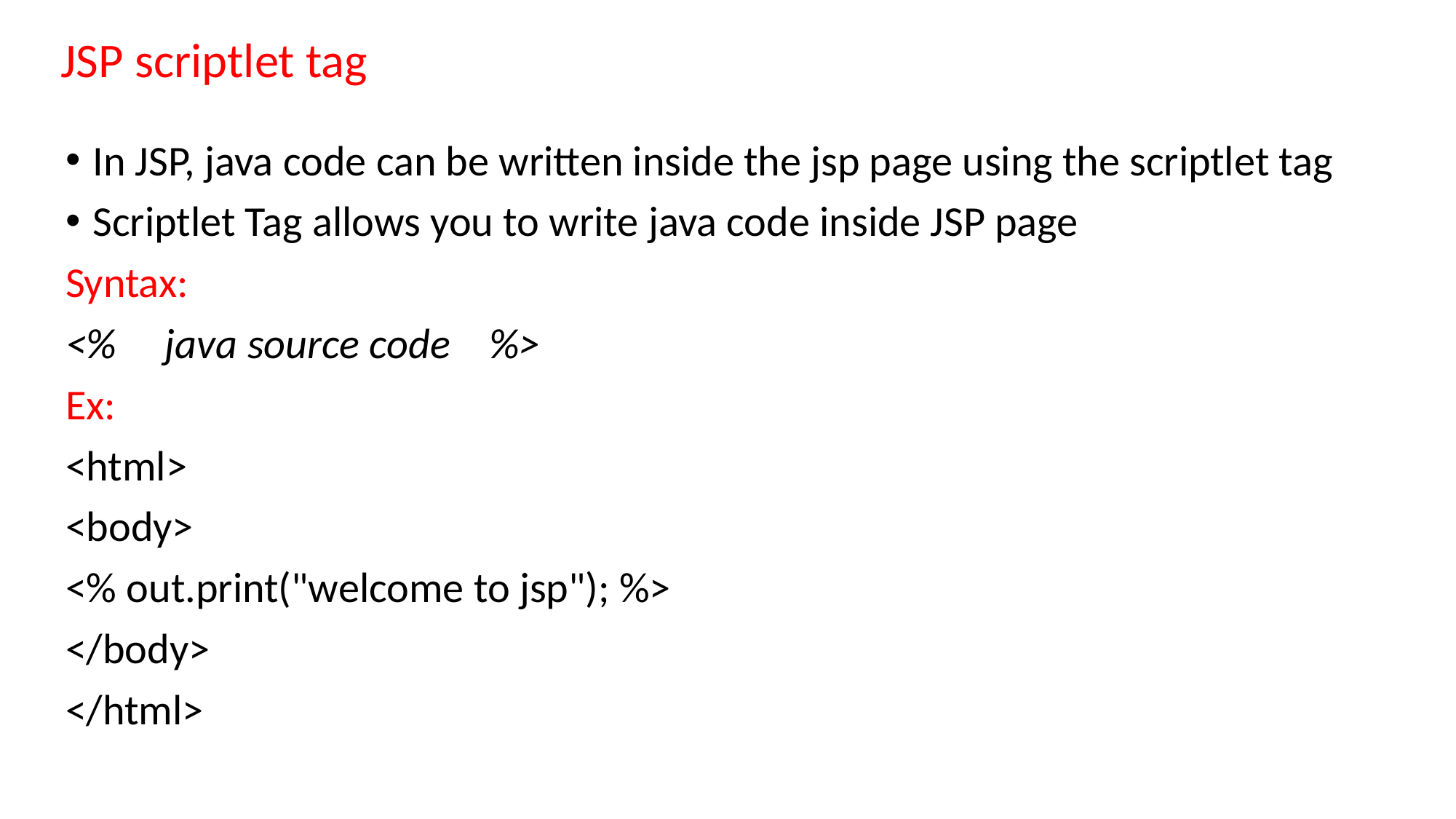

# JSP scriptlet tag

In JSP, java code can be written inside the jsp page using the scriptlet tag
Scriptlet Tag allows you to write java code inside JSP page
Syntax:
<%     java source code    %>
Ex:
<html>
<body>
<% out.print("welcome to jsp"); %>
</body>
</html>